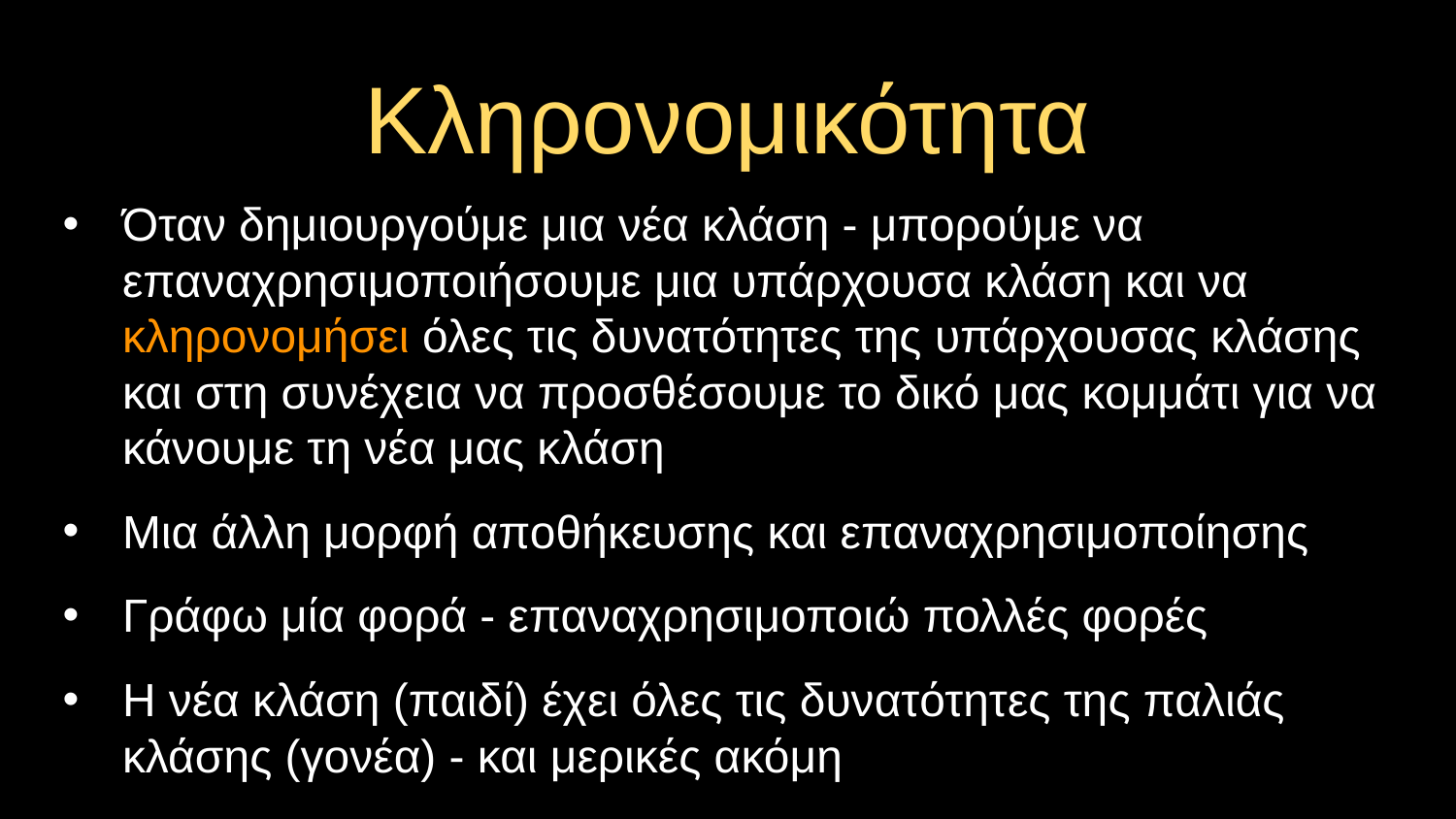

# Κληρονομικότητα
Όταν δημιουργούμε μια νέα κλάση - μπορούμε να επαναχρησιμοποιήσουμε μια υπάρχουσα κλάση και να κληρονομήσει όλες τις δυνατότητες της υπάρχουσας κλάσης και στη συνέχεια να προσθέσουμε το δικό μας κομμάτι για να κάνουμε τη νέα μας κλάση
Μια άλλη μορφή αποθήκευσης και επαναχρησιμοποίησης
Γράφω μία φορά - επαναχρησιμοποιώ πολλές φορές
Η νέα κλάση (παιδί) έχει όλες τις δυνατότητες της παλιάς κλάσης (γονέα) - και μερικές ακόμη